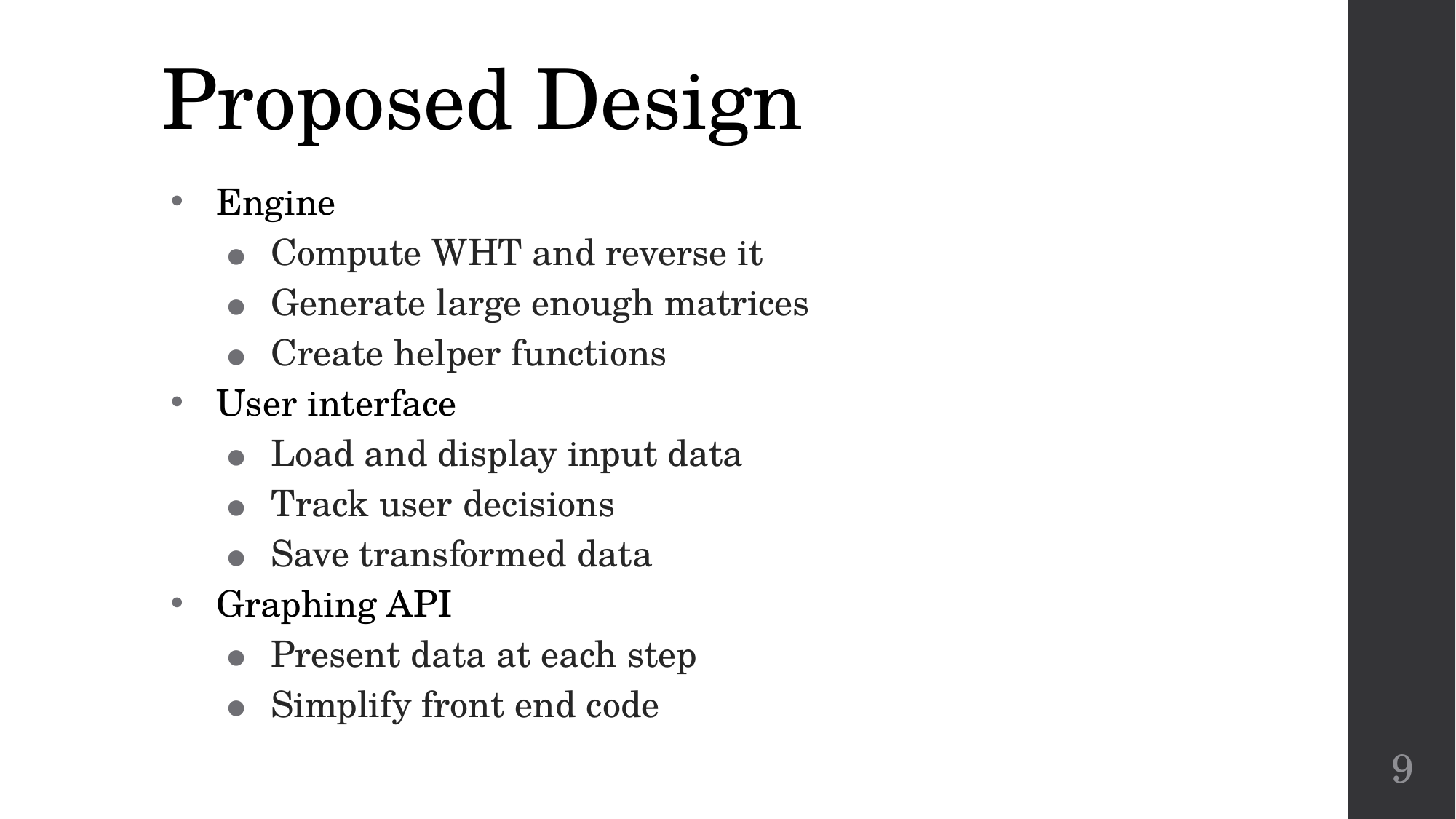

# Proposed Design
Engine
Compute WHT and reverse it
Generate large enough matrices
Create helper functions
User interface
Load and display input data
Track user decisions
Save transformed data
Graphing API
Present data at each step
Simplify front end code
9